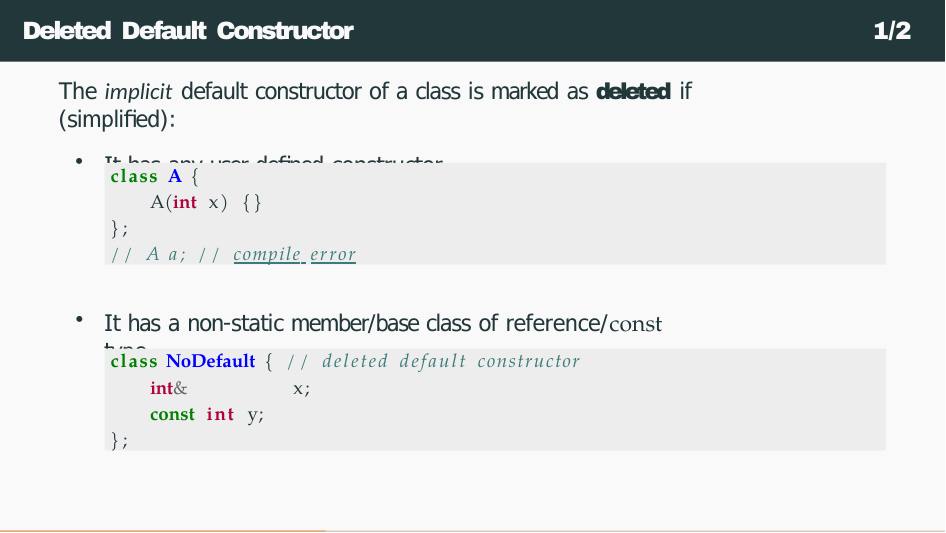

# Deleted Default Constructor
1/2
The implicit default constructor of a class is marked as deleted if (simplified):
It has any user-defined constructor
class A {
A(int x) {}
};
// A a; // compile error
It has a non-static member/base class of reference/const type
class NoDefault { // deleted default constructor
int&	x;
const int y;
};